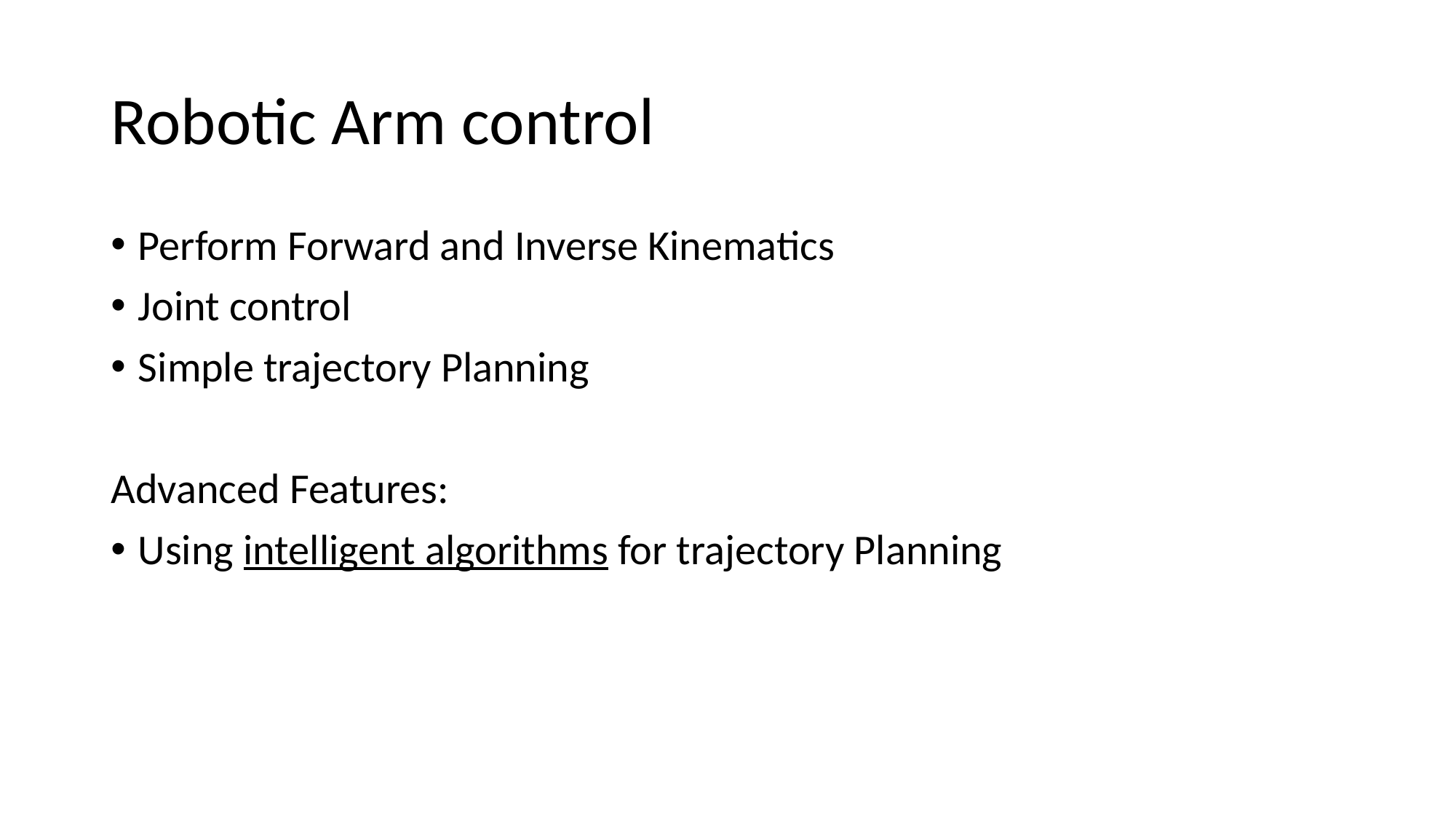

# Robotic Arm control
Perform Forward and Inverse Kinematics
Joint control
Simple trajectory Planning

Advanced Features:
Using intelligent algorithms for trajectory Planning